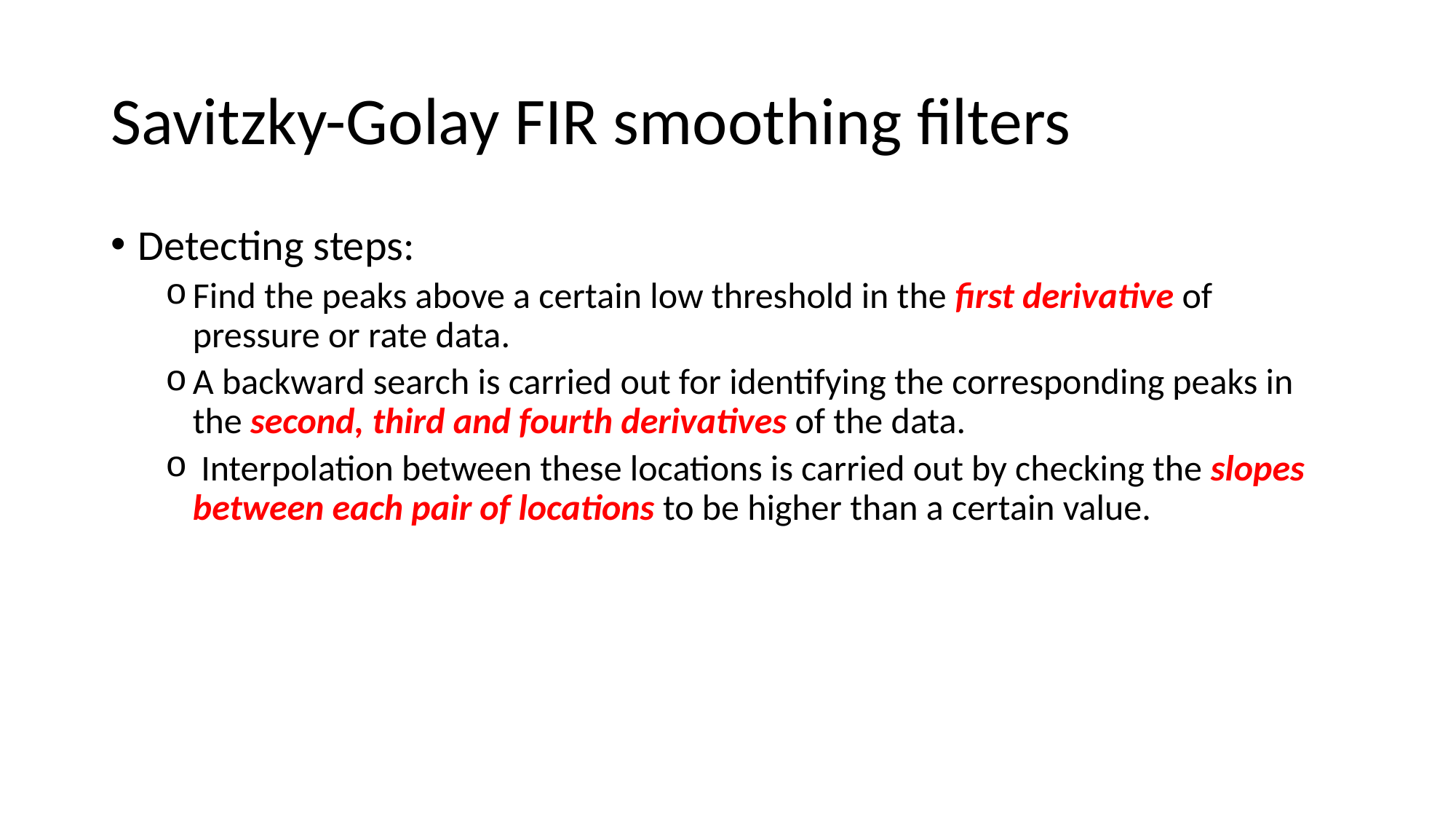

# Savitzky-Golay FIR smoothing filters
Detecting steps:
Find the peaks above a certain low threshold in the first derivative of pressure or rate data.
A backward search is carried out for identifying the corresponding peaks in the second, third and fourth derivatives of the data.
 Interpolation between these locations is carried out by checking the slopes between each pair of locations to be higher than a certain value.